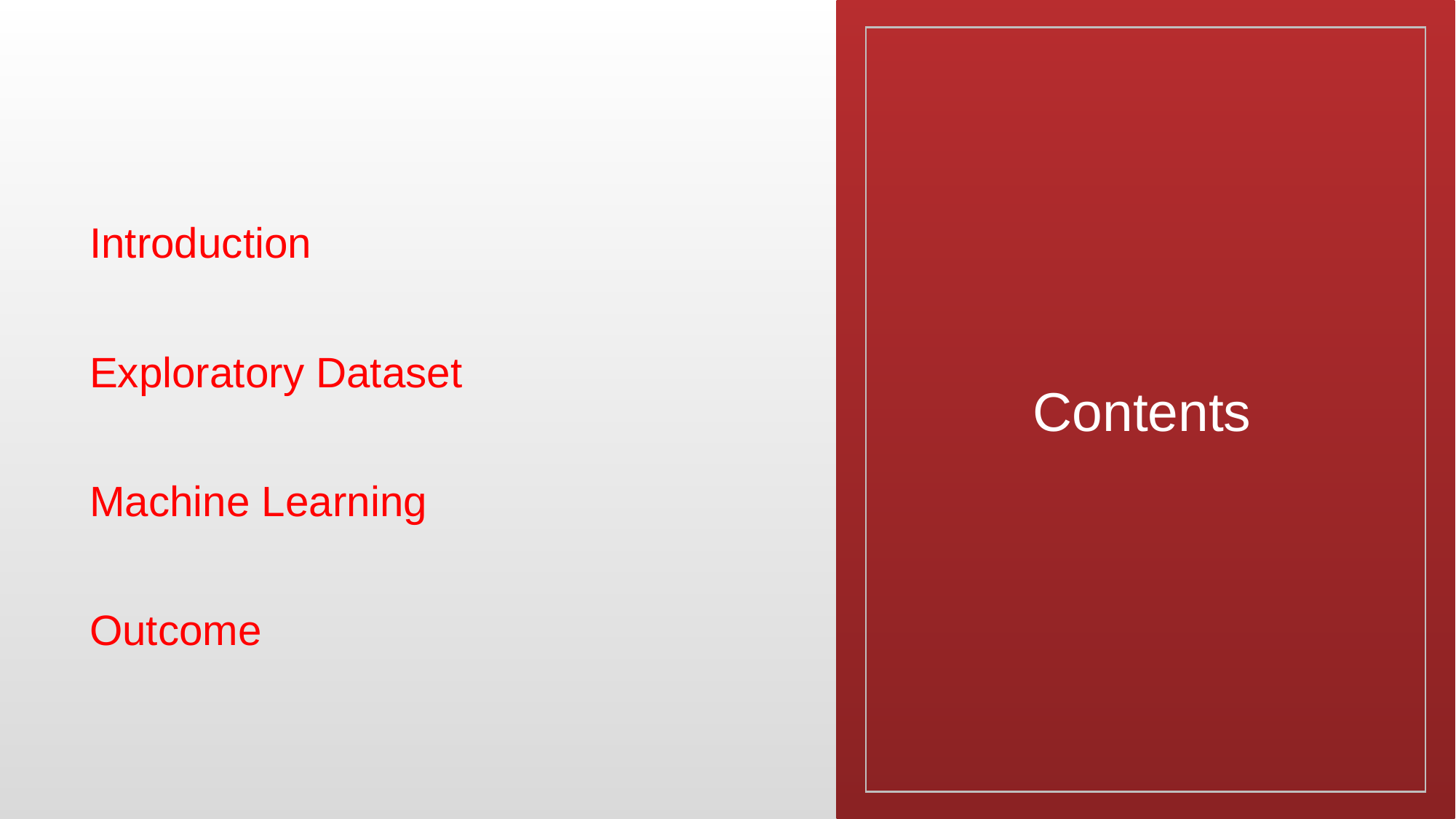

Introduction
Exploratory Dataset
Machine Learning
Outcome
# Contents